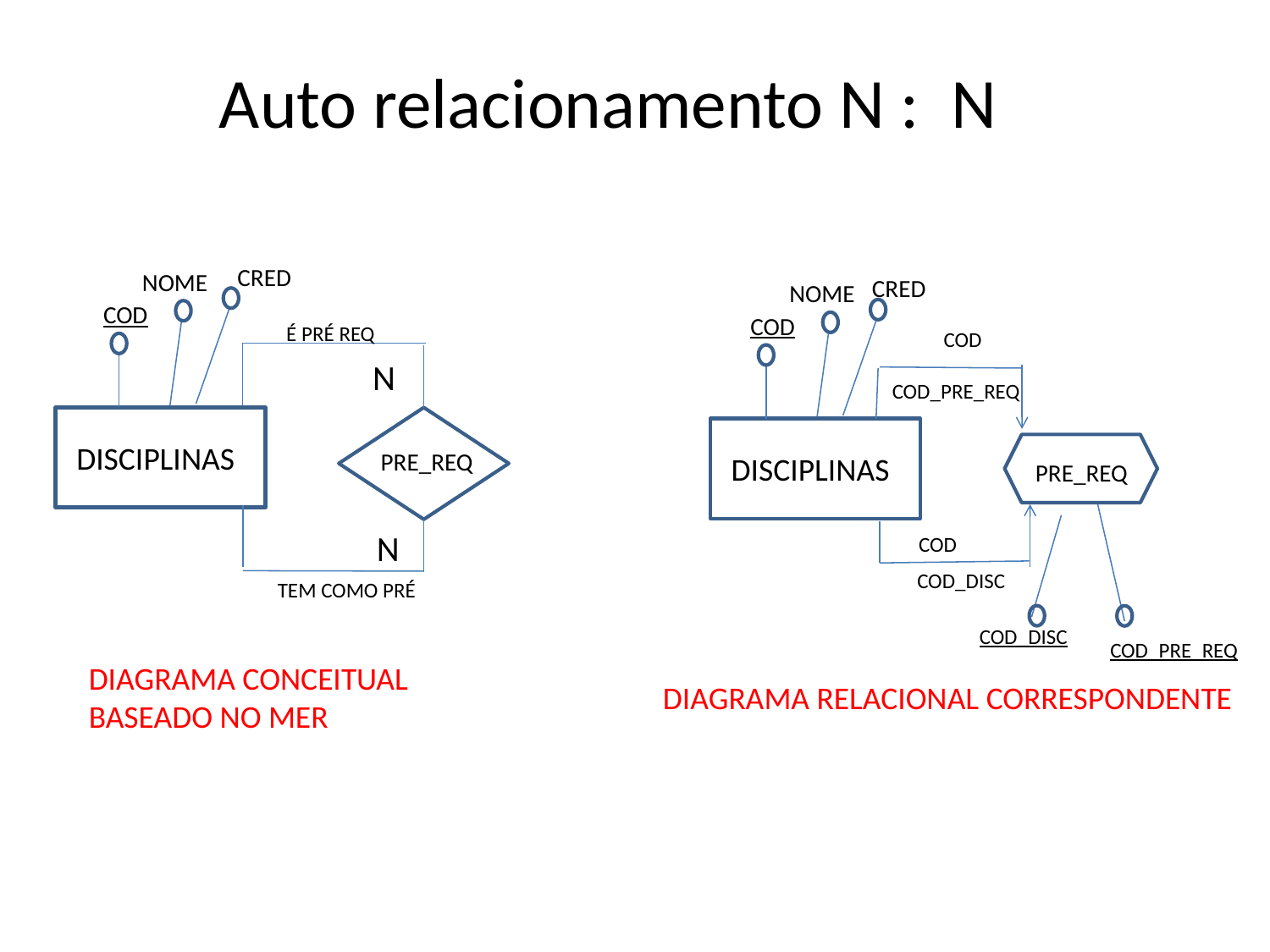

Auto relacionamento N :  N
CRED
NOME
CRED
NOME

COD

COD

É PRÉ REQ
COD

N
COD_PRE_REQ
Alunos

Alunos
DISCIPLINAS

PRE_REQ
DISCIPLINAS
PRE_REQ
N
 COD
COD_DISC
TEM COMO PRÉ

COD_DISC
COD_PRE_REQ
DIAGRAMA CONCEITUAL BASEADO NO MER
DIAGRAMA RELACIONAL CORRESPONDENTE